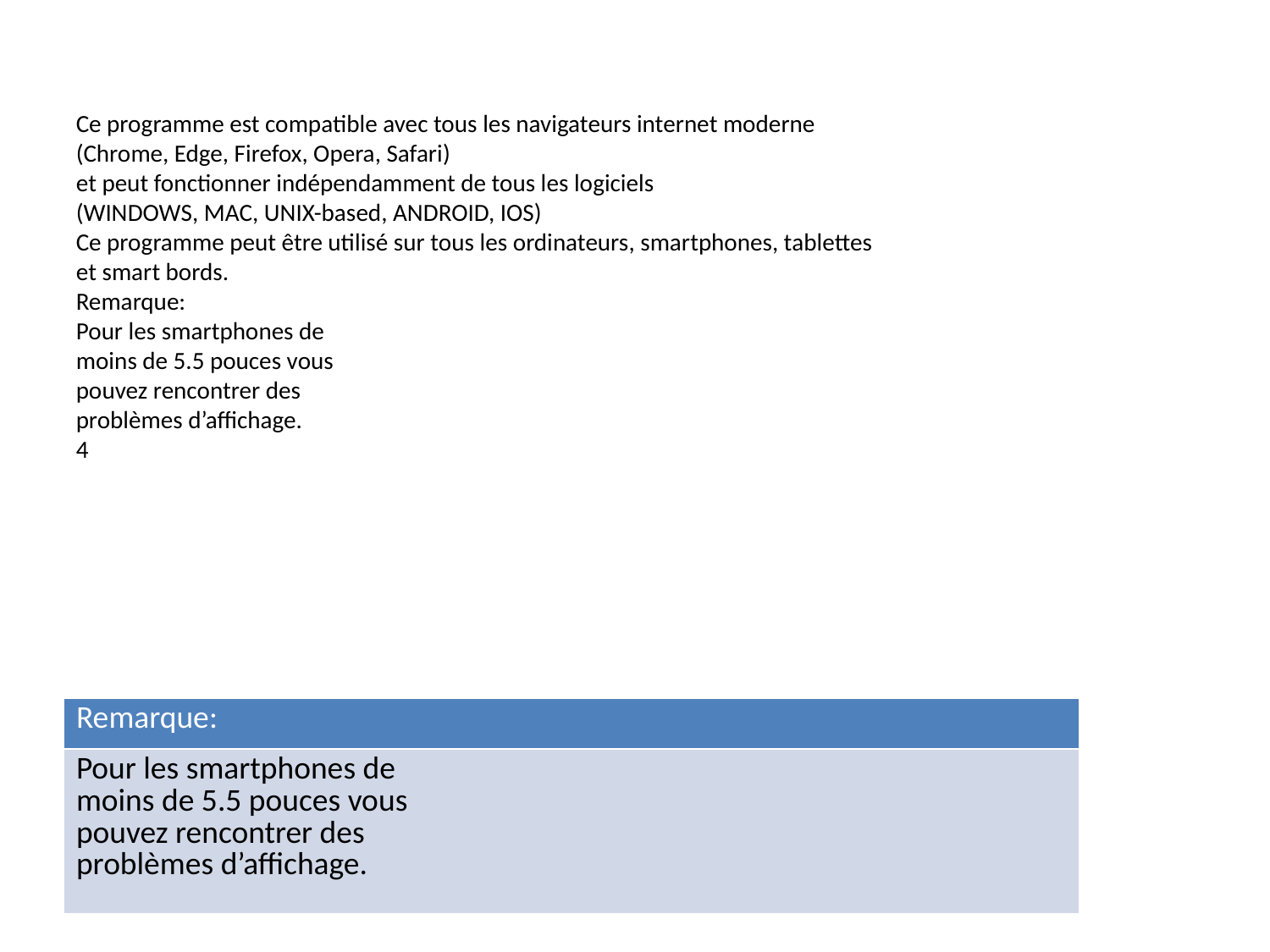

Ce programme est compatible avec tous les navigateurs internet moderne
(Chrome, Edge, Firefox, Opera, Safari)
et peut fonctionner indépendamment de tous les logiciels
(WINDOWS, MAC, UNIX-based, ANDROID, IOS)
Ce programme peut être utilisé sur tous les ordinateurs, smartphones, tablettes
et smart bords.
Remarque:
Pour les smartphones de
moins de 5.5 pouces vous
pouvez rencontrer des
problèmes d’affichage.
4
| Remarque: |
| --- |
| Pour les smartphones de moins de 5.5 pouces vous pouvez rencontrer des problèmes d’affichage. |